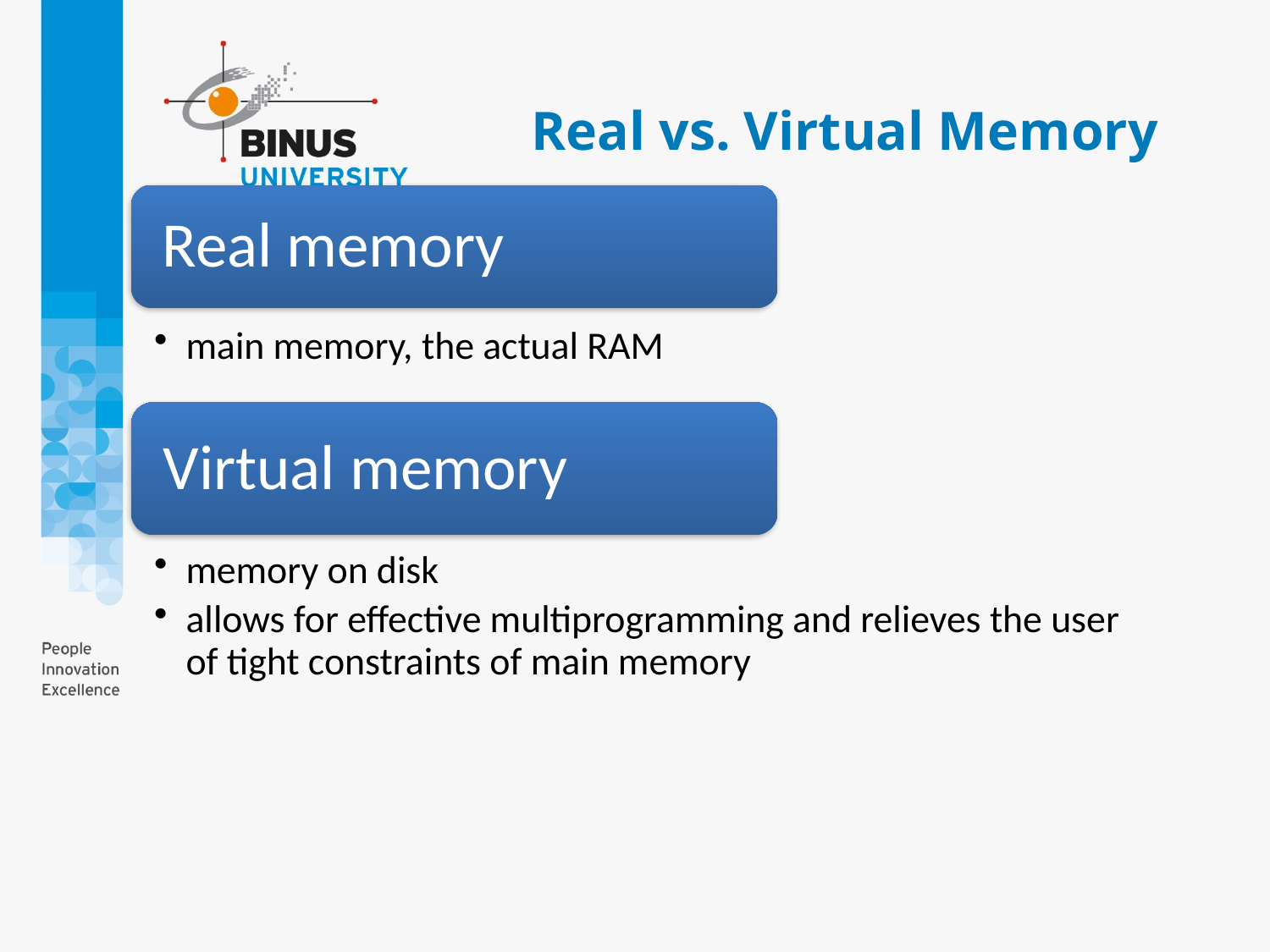

# Real vs. Virtual Memory
Real memory
main memory, the actual RAM
Virtual memory
memory on disk
allows for effective multiprogramming and relieves the user of tight constraints of main memory